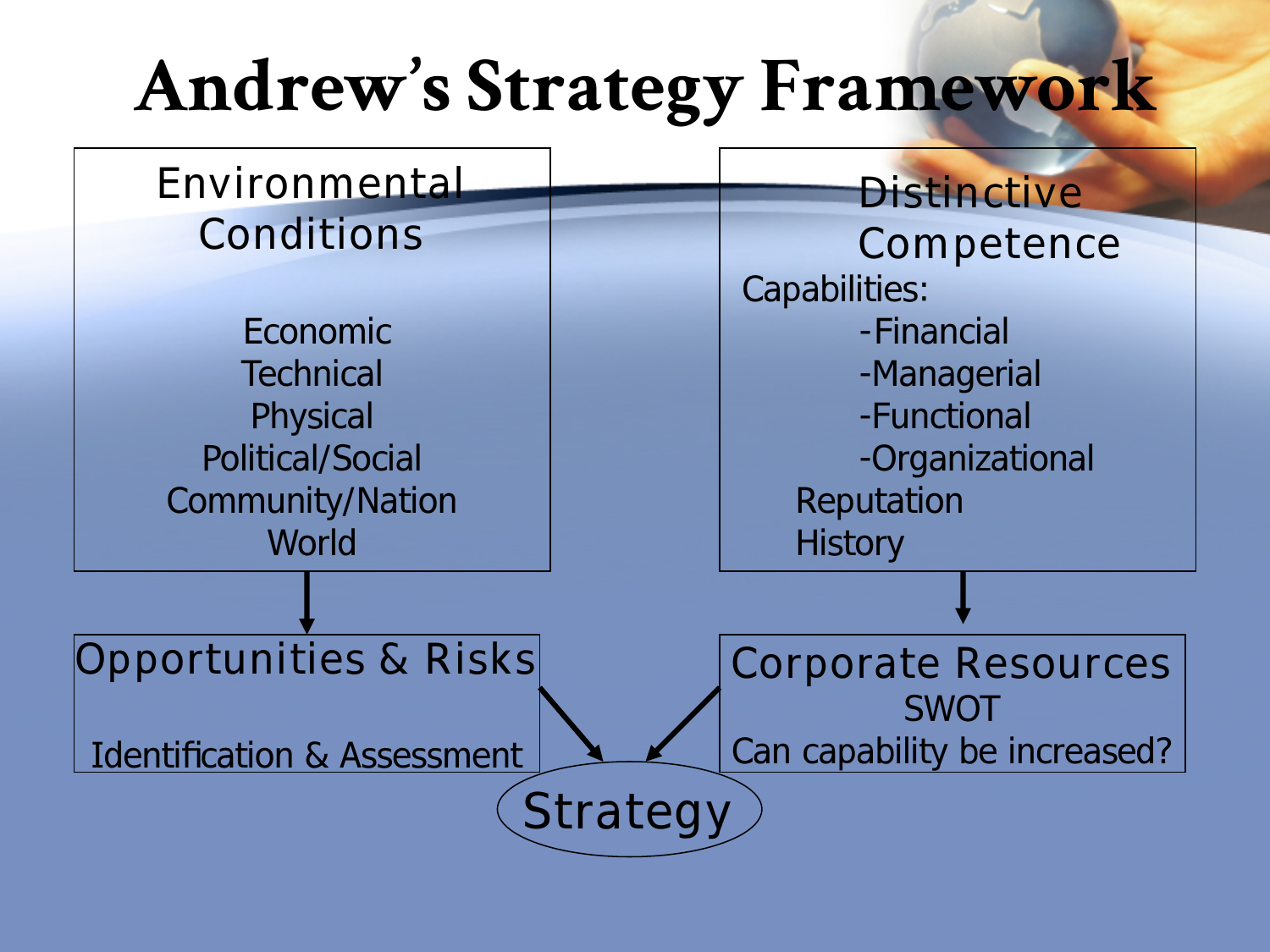

Andrew’s Strategy Framework
Environmental
Conditions

 Economic
Technical
Physical
Political/Social
Community/Nation
World

	Distinctive
	Competence
 Capabilities:
-Financial
-Managerial
-Functional
-Organizational
Reputation
History

Opportunities & Risks

Identification & Assessment
Corporate Resources
SWOT
Can capability be increased?

Strategy